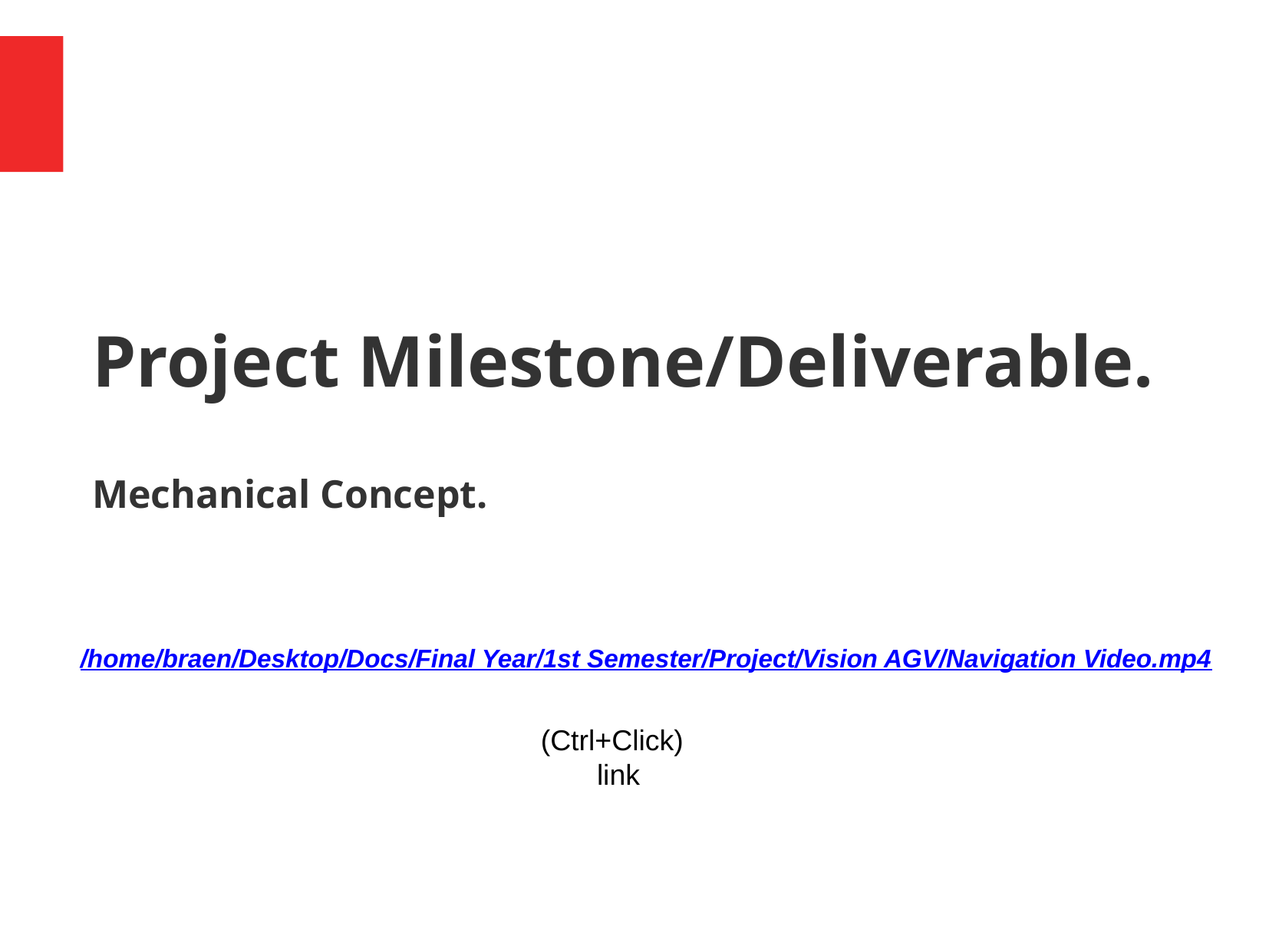

Project Milestone/Deliverable.
Mechanical Concept.
/home/braen/Desktop/Docs/Final Year/1st Semester/Project/Vision AGV/Navigation Video.mp4
(Ctrl+Click)
       link